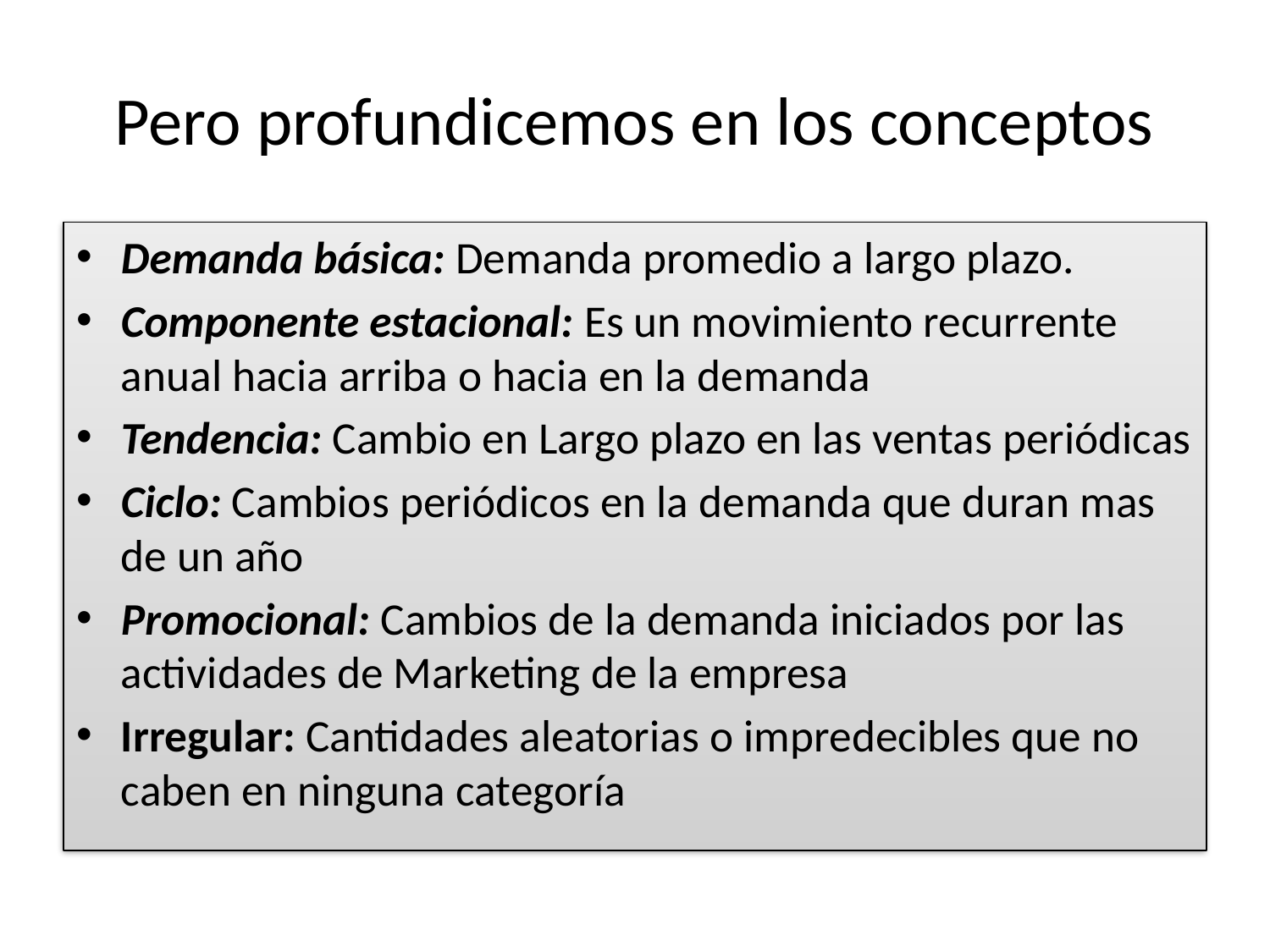

# Pero profundicemos en los conceptos
Demanda básica: Demanda promedio a largo plazo.
Componente estacional: Es un movimiento recurrente anual hacia arriba o hacia en la demanda
Tendencia: Cambio en Largo plazo en las ventas periódicas
Ciclo: Cambios periódicos en la demanda que duran mas de un año
Promocional: Cambios de la demanda iniciados por las actividades de Marketing de la empresa
Irregular: Cantidades aleatorias o impredecibles que no caben en ninguna categoría